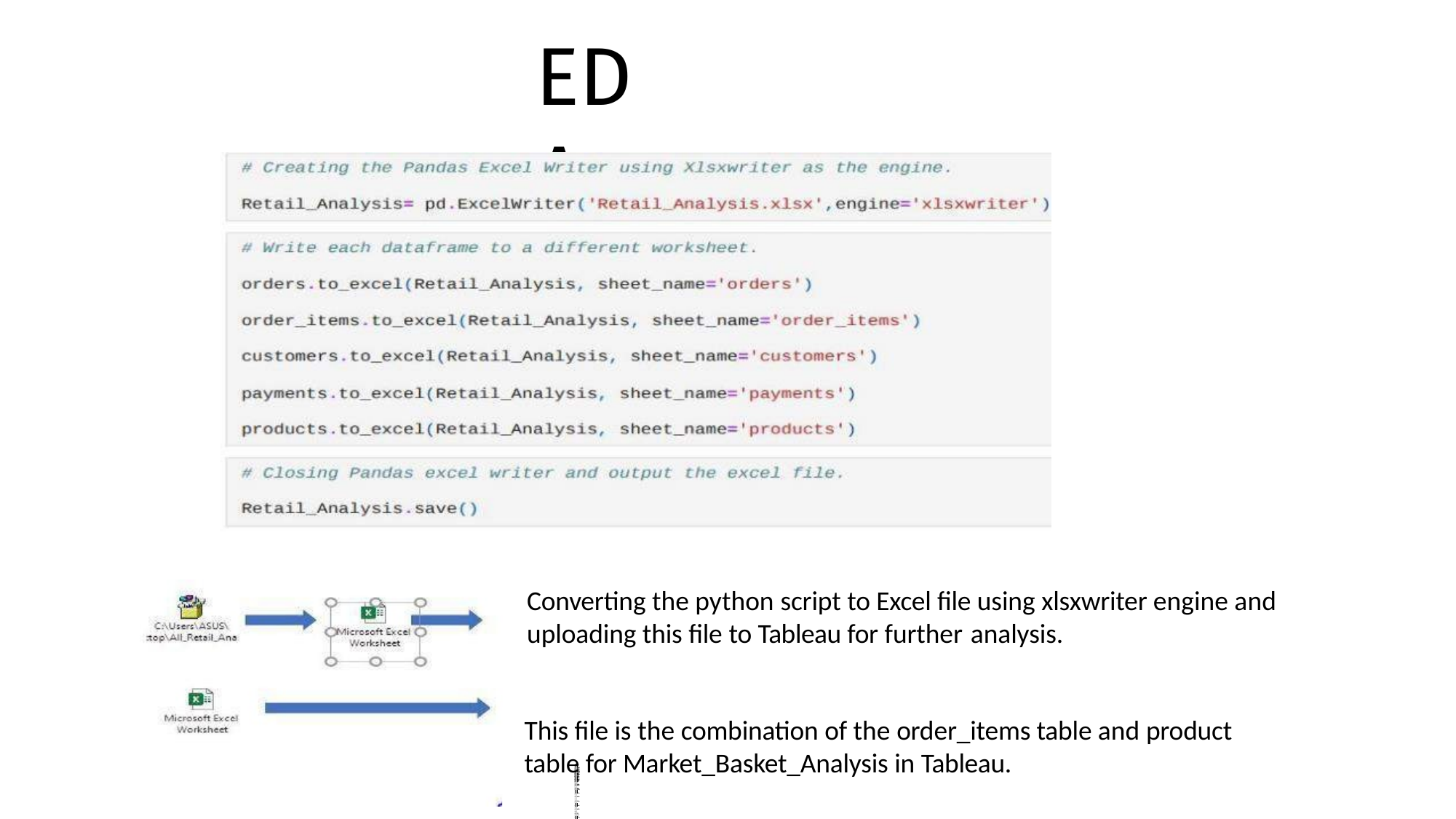

EDA

Converting the python script to Excel file using xlsxwriter engine and  uploading this file to Tableau for further analysis.

This file is the combination of the order_items table and product  table for Market_Basket_Analysis in Tableau.

order_id  product_ca
00010242ftoys

00024acbctoys

00018f77f toys
000229ec3toys

00042b26ctoys
00048cc3ahouseware

00054e843toys

0005f5044toys

000576fe3garden_too

00061f2a7toys

0005a1a17health_bea

00063b381toys
0006ec9dbtoys

0008288aagarden_too
00097923 sports_leis

0008288aagarden_too

0009c9a17toys
000aed2e2toys

000c3e661sports_leis

000e906b7telephony

000e56288cool_stuff

000f25f4d toys

000e63d38toys

001021efatoys

0010b2e52toys

00119ff93 toys

0011d82c4toys
00125cb69toys
00130c0eetoys

0013503b furniture_d
00137e170toys
001427c0etoys

00143d0f8toys
00143d0f8toys
00143d0f8toys
0014ae671toys
0015ebb40toys
00169e31etoys
0016dfeddtoys
0017afd50toys
00186235 cool_stuff
0019c2910toys
001ab0a75toys
001ab0a75toys
001ab0a75toys
001ac194dconstructio
001b76dd4toys
001c85b5f toys
001d8f0e3toys
001d8f0e3toys
001daeb0etoys
001dbc16dtoys
001e7ba99toys
001e7cf2a toys
0020262c8furniture_d
0020a222ftoys
00217570 toys
00229e4e4toys
0025081dctoys
00254baebtoys
00259a44ftoys
0025c5d1asports_leis
002611a77toys
00269143 toys
0026a3686toys
00275bce6toys
00276d5c3toys
00283453 toys
0028de0catoys
002955b0atoys
0029c5db3toys
0029f17cf0toys
002af7fa9 toys
002b430ff toys
002b4e6fatoys
002c9def9toys
002c9def9toys
002d04001toys
002f16b7btoys
002f19a65toys
002f98c0f7toys
002f98c0f7toys
0030d783ftoys
0030ff924ctoys
00310b0c7toys
00324b3edtoys
0032d0745houseware
003324c70toys
003324c70toys
00335b686toys
00335f75etoys
00337fe25bed_bath_
00337fe25toys
003423b75toys
00345f338toys
0035246a toys
0035c0b07toys
0035e6b7atoys
00367574 toys
00368877 toys
00378c6c9toys
00382243 toys
00382243 toys
0039500dbtoys
003a7f59dtoys
003a94f77toys
003cc6161houseware
003d06342toys
003d804eewatches_g
003d9fc84toys
003edccf1 toys
003f201cdcomputers
003f201cdcomputers
003f9bcc0 toys
00404fa7awatches_g
a ys